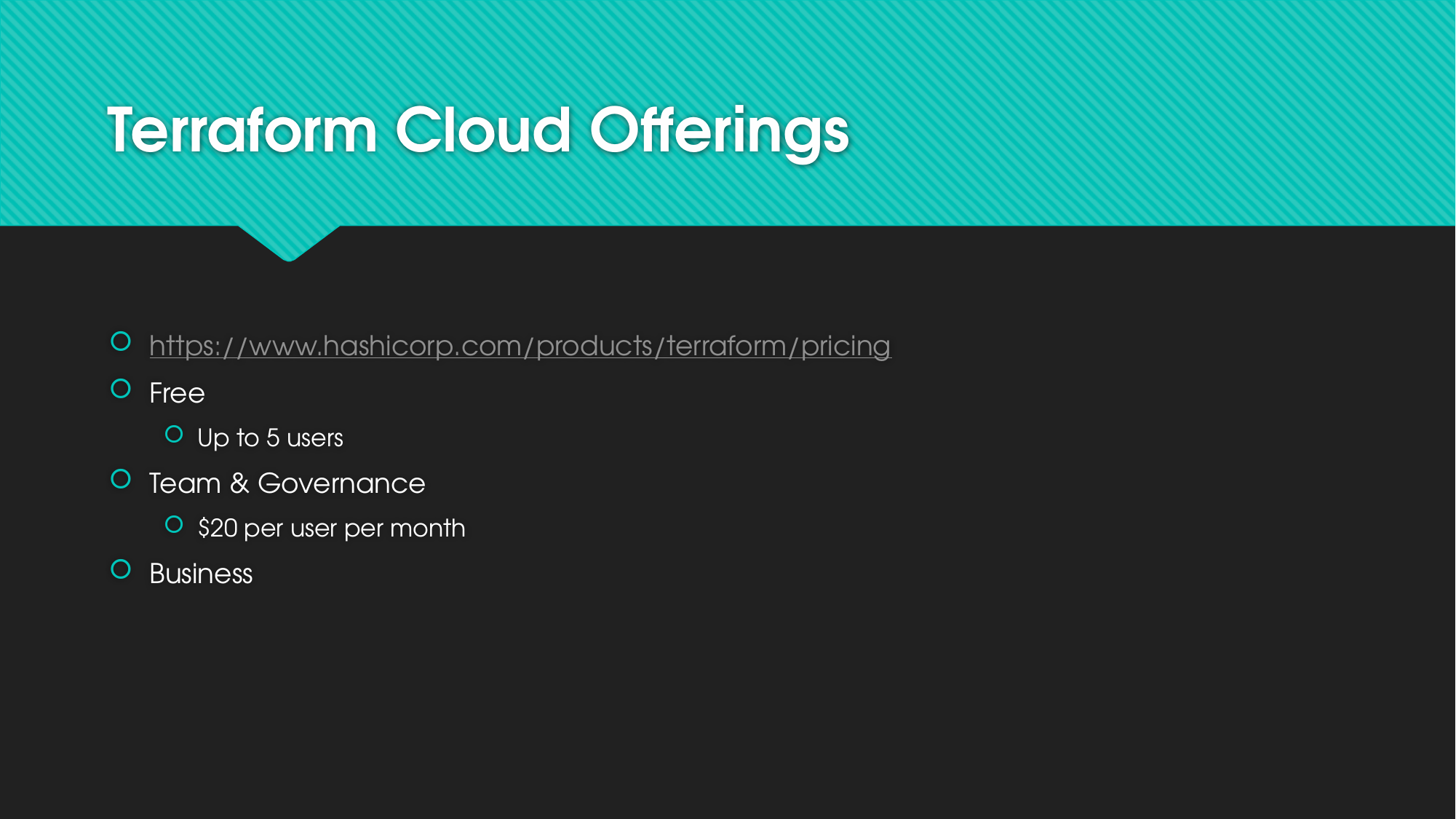

# Terraform Cloud Offerings
https://www.hashicorp.com/products/terraform/pricing
Free
Up to 5 users
Team & Governance
$20 per user per month
Business